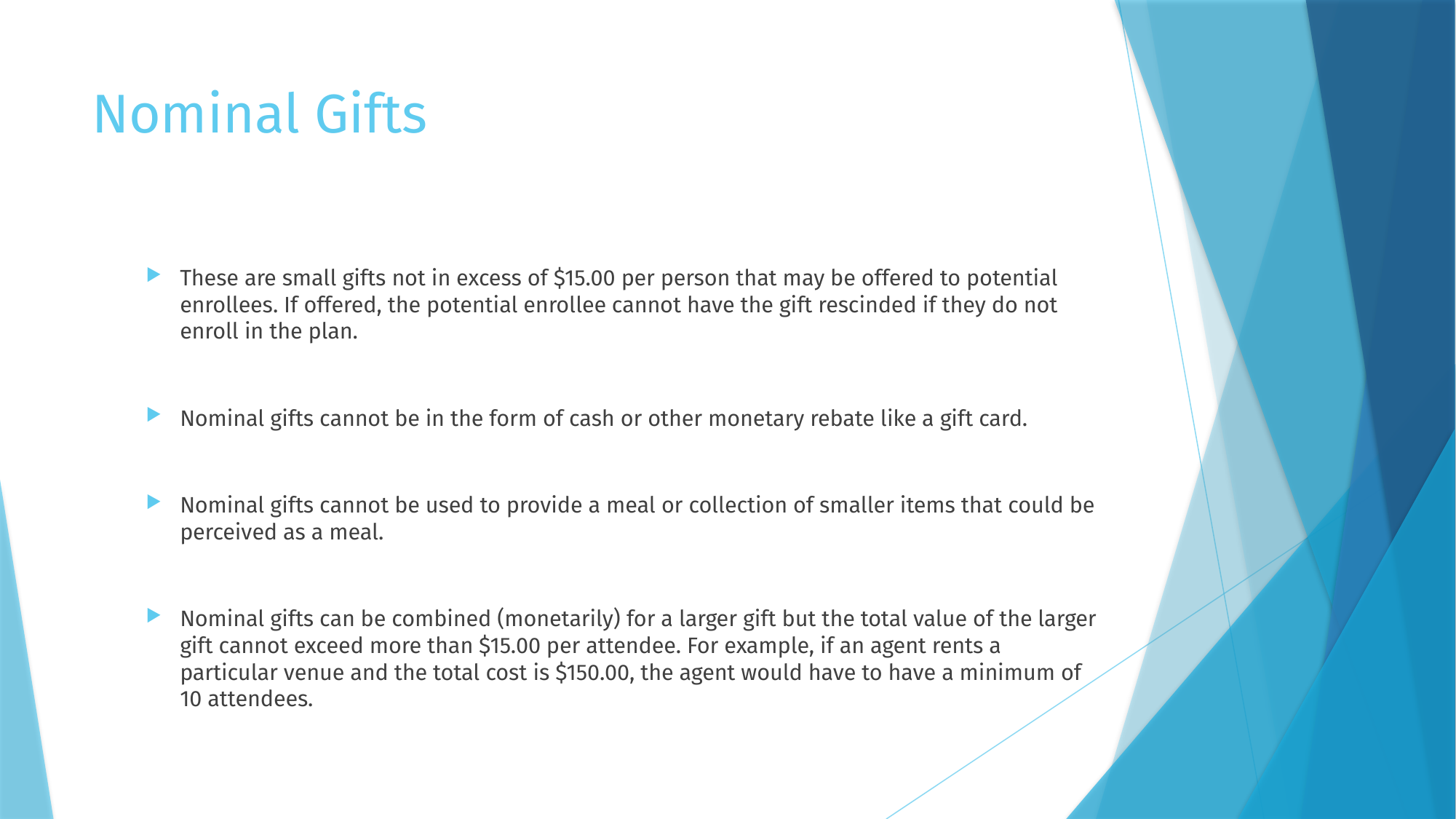

# Nominal Gifts
These are small gifts not in excess of $15.00 per person that may be offered to potential enrollees. If offered, the potential enrollee cannot have the gift rescinded if they do not enroll in the plan.

Nominal gifts cannot be in the form of cash or other monetary rebate like a gift card.

Nominal gifts cannot be used to provide a meal or collection of smaller items that could be perceived as a meal.

Nominal gifts can be combined (monetarily) for a larger gift but the total value of the larger gift cannot exceed more than $15.00 per attendee. For example, if an agent rents a particular venue and the total cost is $150.00, the agent would have to have a minimum of 10 attendees.